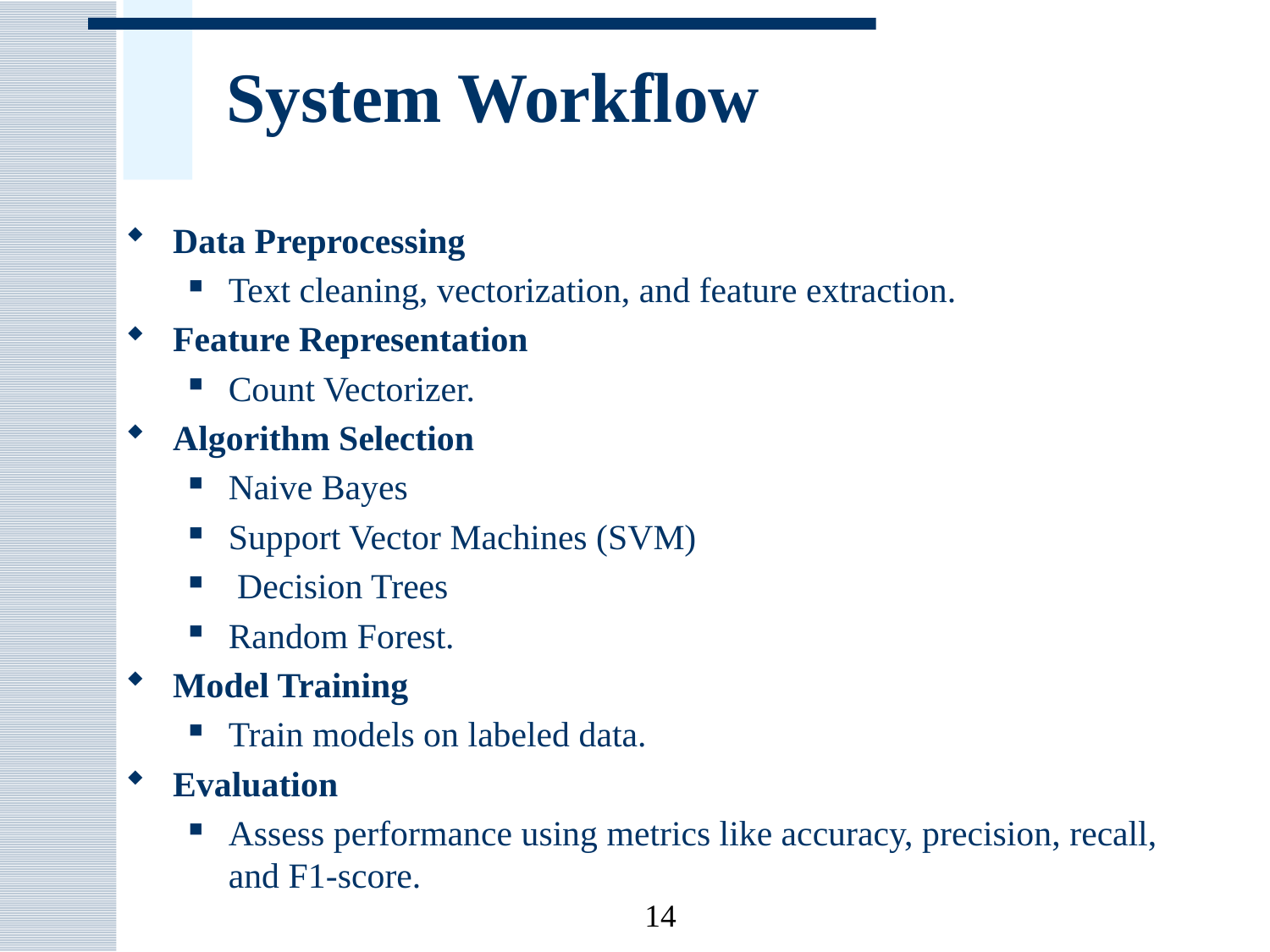

# System Workflow
Data Preprocessing
Text cleaning, vectorization, and feature extraction.
Feature Representation
Count Vectorizer.
Algorithm Selection
Naive Bayes
Support Vector Machines (SVM)
 Decision Trees
Random Forest.
Model Training
Train models on labeled data.
Evaluation
Assess performance using metrics like accuracy, precision, recall, and F1-score.

14